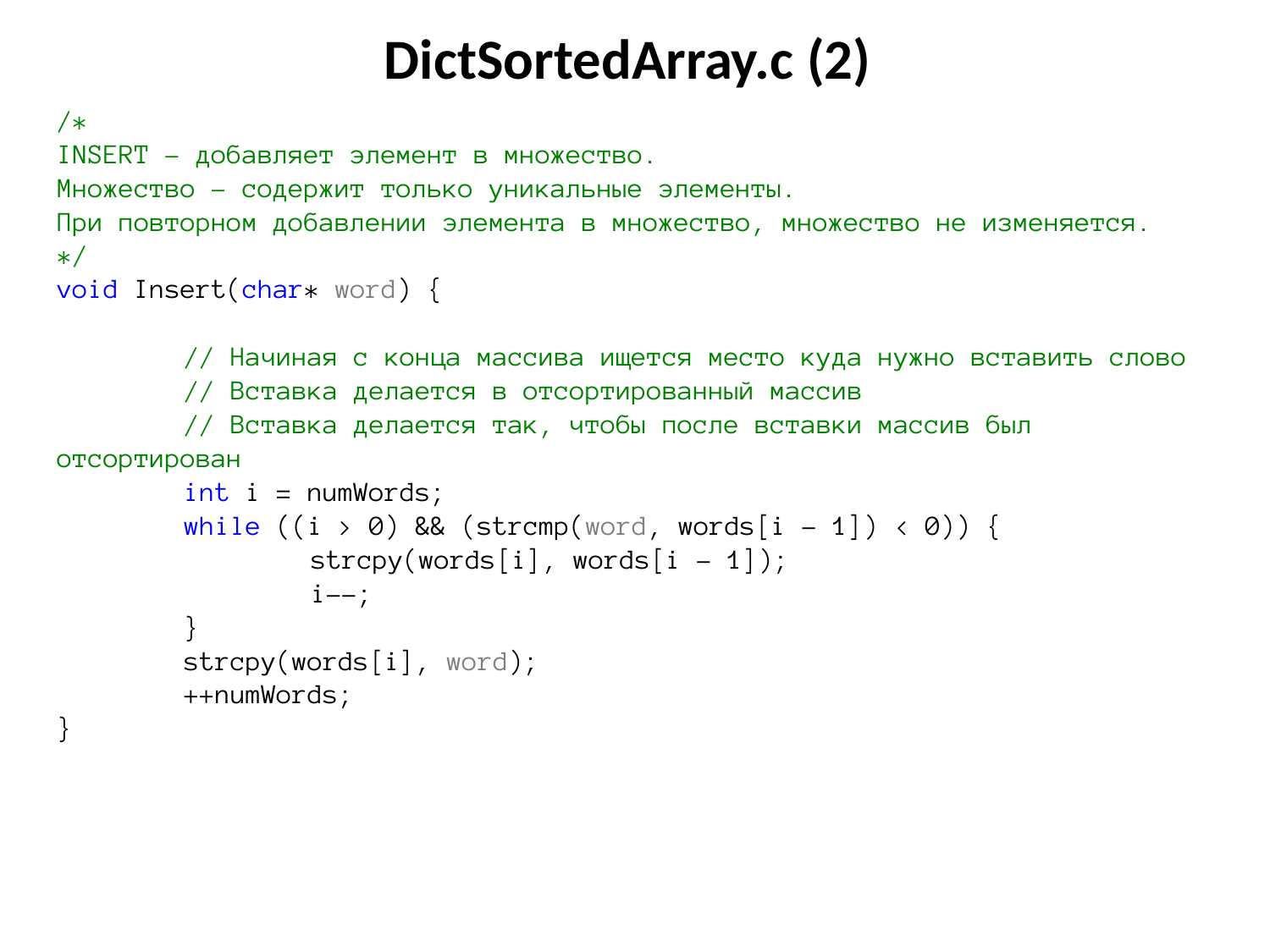

# DictSortedArray.с (2)
/*
INSERT – добавляет элемент в множество.
Множество – содержит только уникальные элементы.
При повторном добавлении элемента в множество, множество не изменяется.
*/
void Insert(char* word) {

	// Начиная с конца массива ищется место куда нужно вставить слово
	// Вставка делается в отсортированный массив
	// Вставка делается так, чтобы после вставки массив был отсортирован
	int i = numWords;
	while ((i > 0) && (strcmp(word, words[i - 1]) < 0)) {
		strcpy(words[i], words[i - 1]);
		i--;
	}
	strcpy(words[i], word);
	++numWords;
}